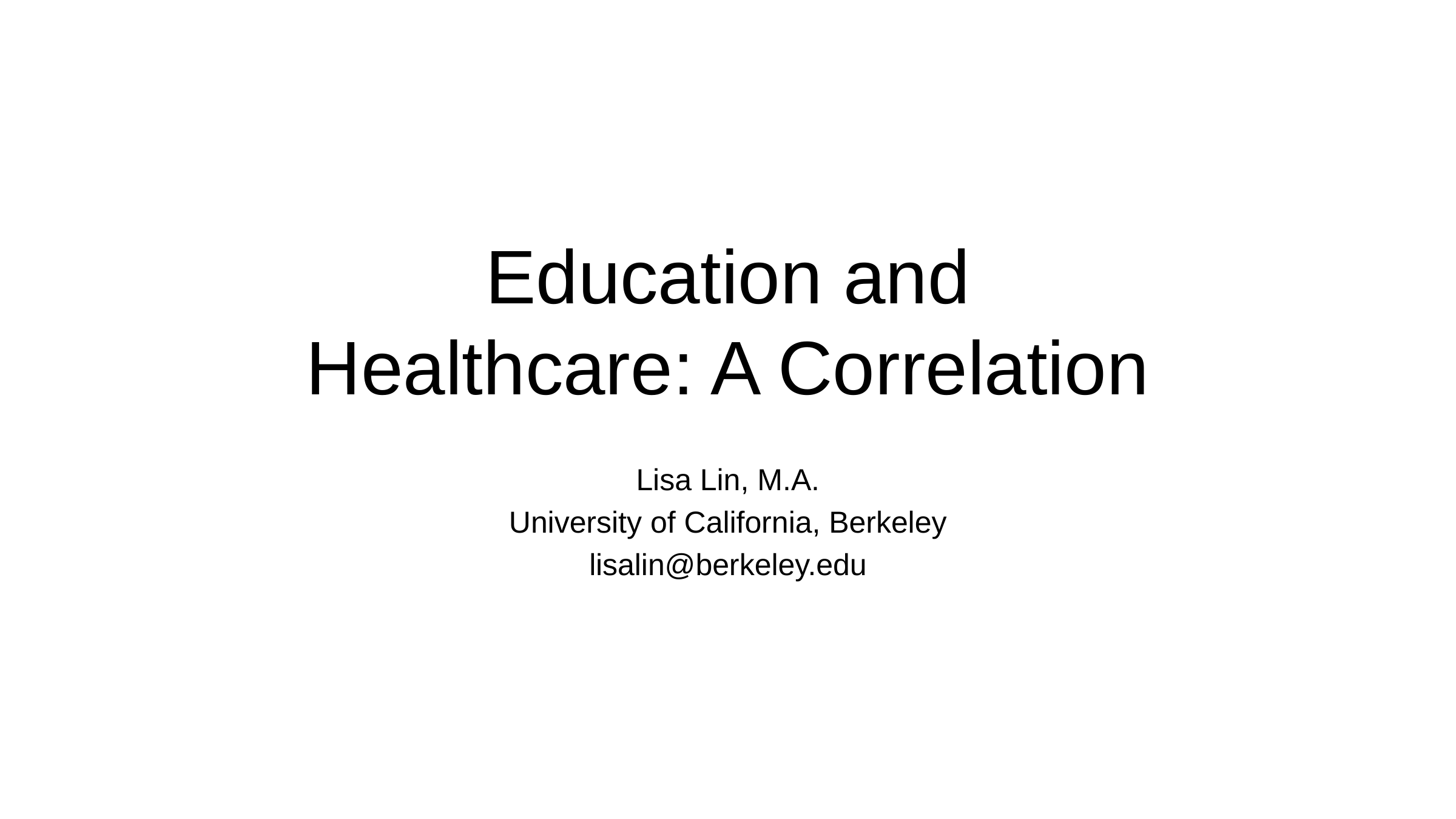

# Education and Healthcare: A Correlation
Lisa Lin, M.A.
University of California, Berkeley
lisalin@berkeley.edu